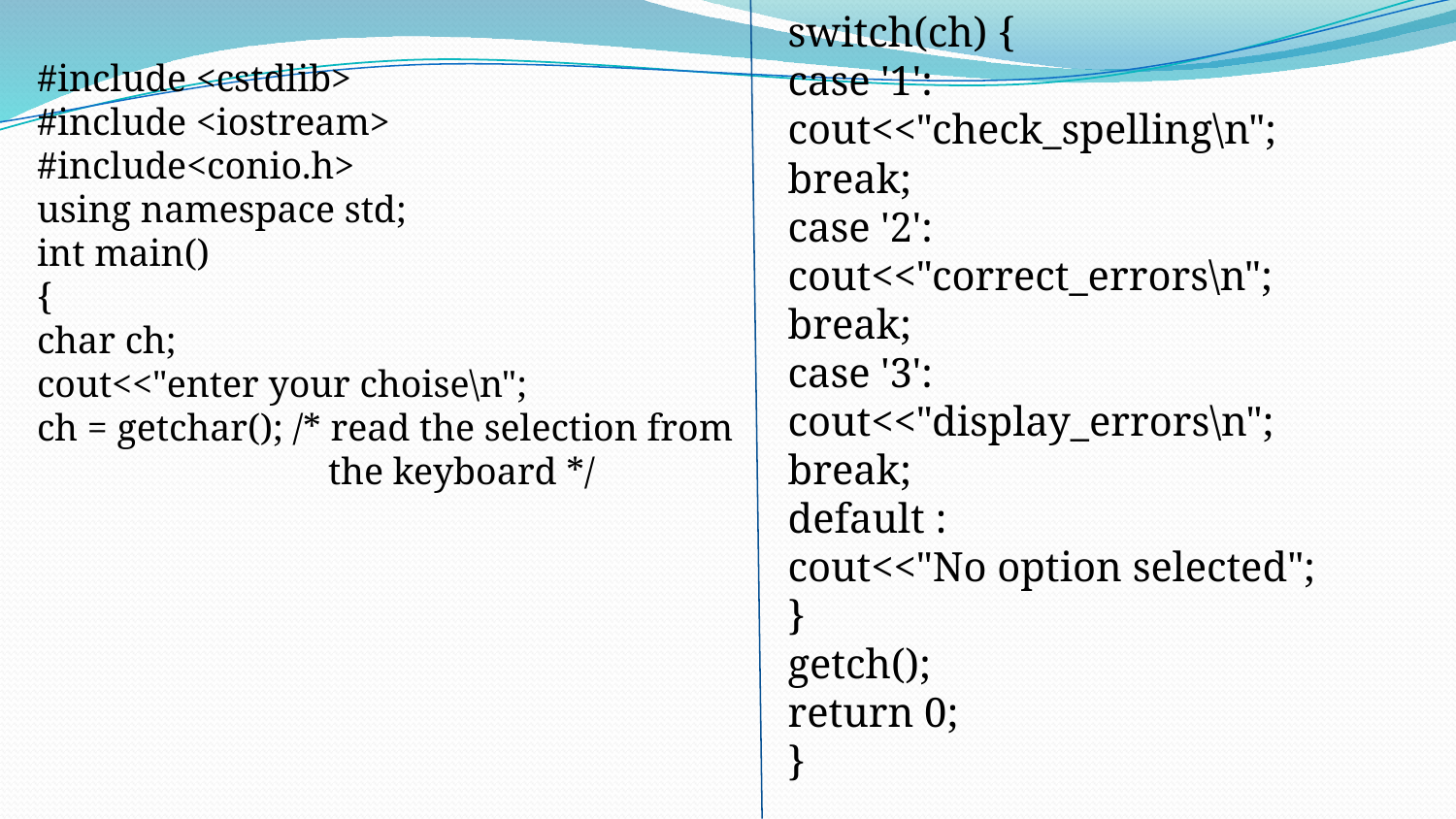

switch(ch) {
case '1':
cout<<"check_spelling\n";
break;
case '2':
cout<<"correct_errors\n";
break;
case '3':
cout<<"display_errors\n";
break;
default :
cout<<"No option selected";
}
getch();
return 0;
}
#include <cstdlib>
#include <iostream>
#include<conio.h>
using namespace std;
int main()
{
char ch;
cout<<"enter your choise\n";
ch = getchar(); /* read the selection from
		the keyboard */